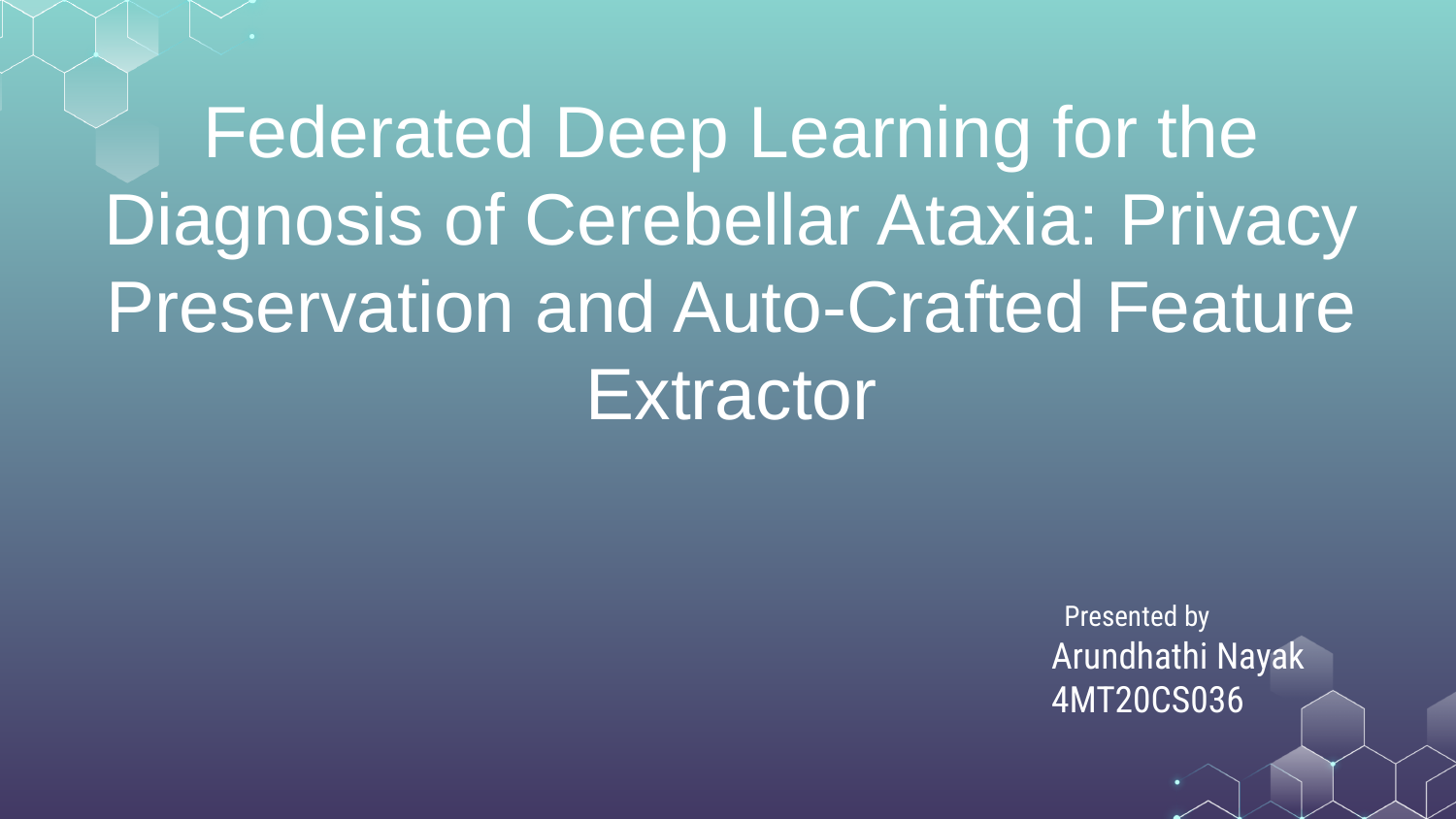

# Federated Deep Learning for the Diagnosis of Cerebellar Ataxia: Privacy Preservation and Auto-Crafted Feature Extractor
                                                                                                                                          Presented by
                                                                                                            Arundhathi Nayak
                                                                                                            4MT20CS036